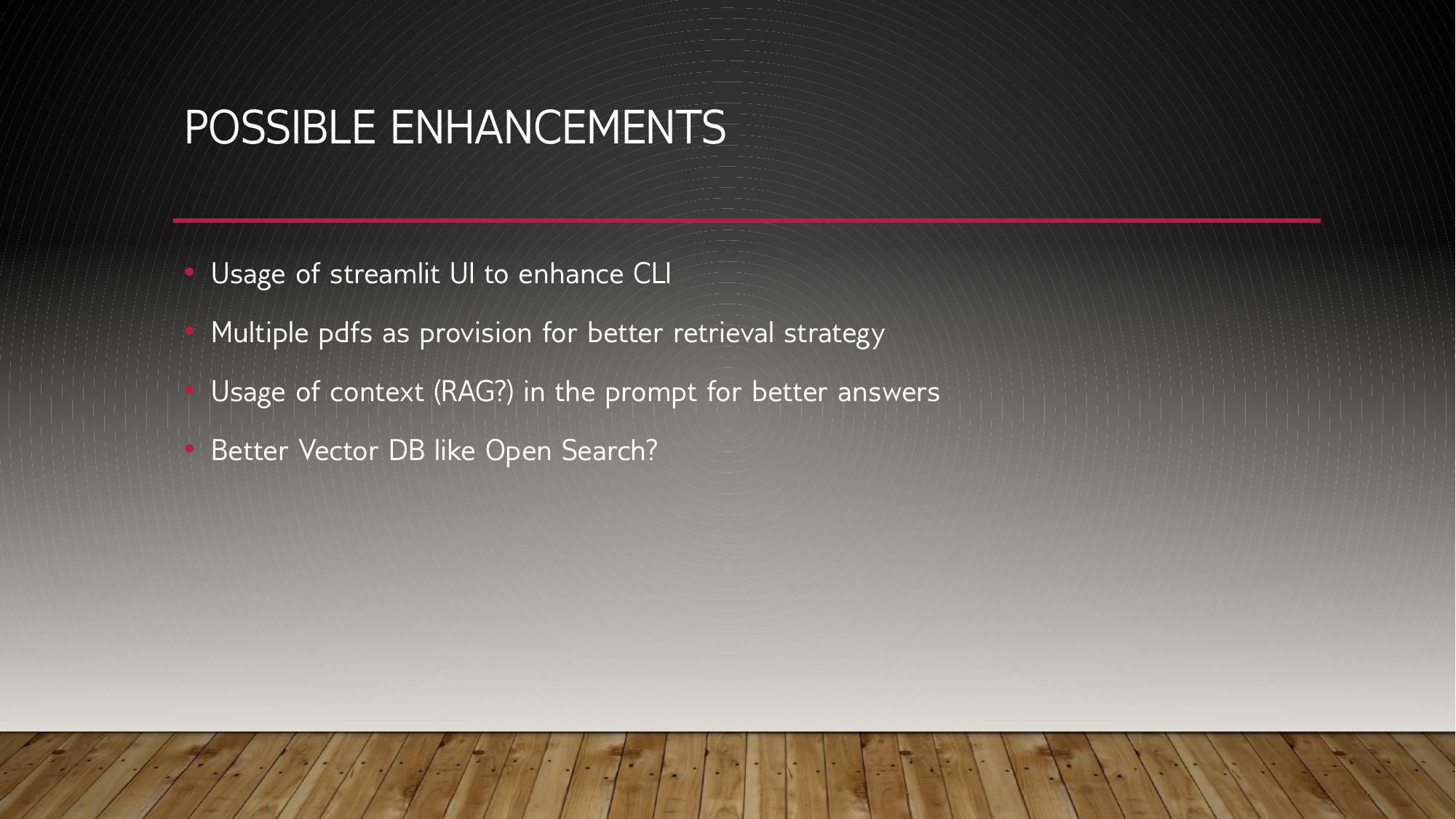

# Possible enhancements
Usage of streamlit UI to enhance CLI
Multiple pdfs as provision for better retrieval strategy
Usage of context (RAG?) in the prompt for better answers
Better Vector DB like Open Search?